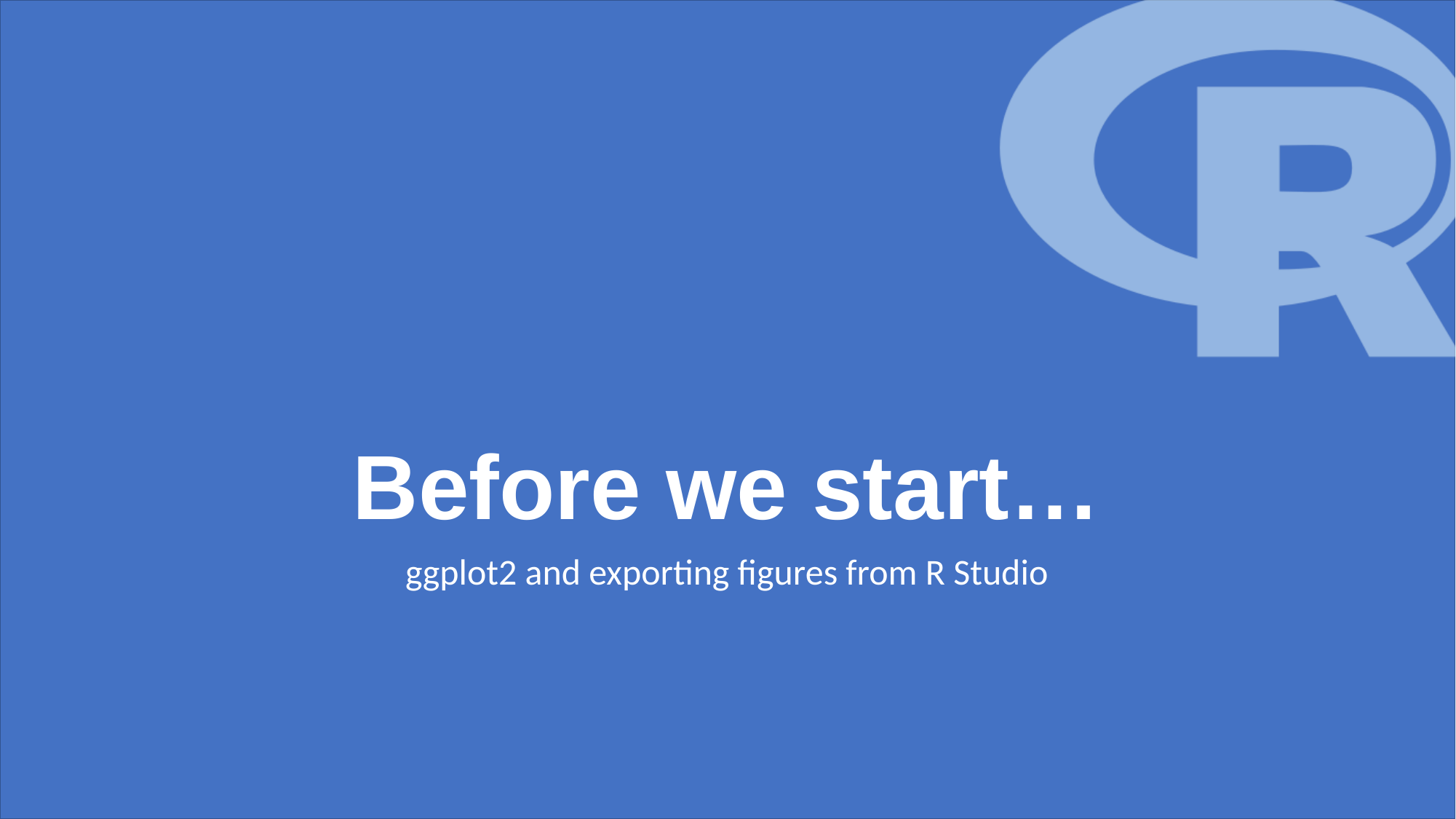

# Before we start…
ggplot2 and exporting figures from R Studio